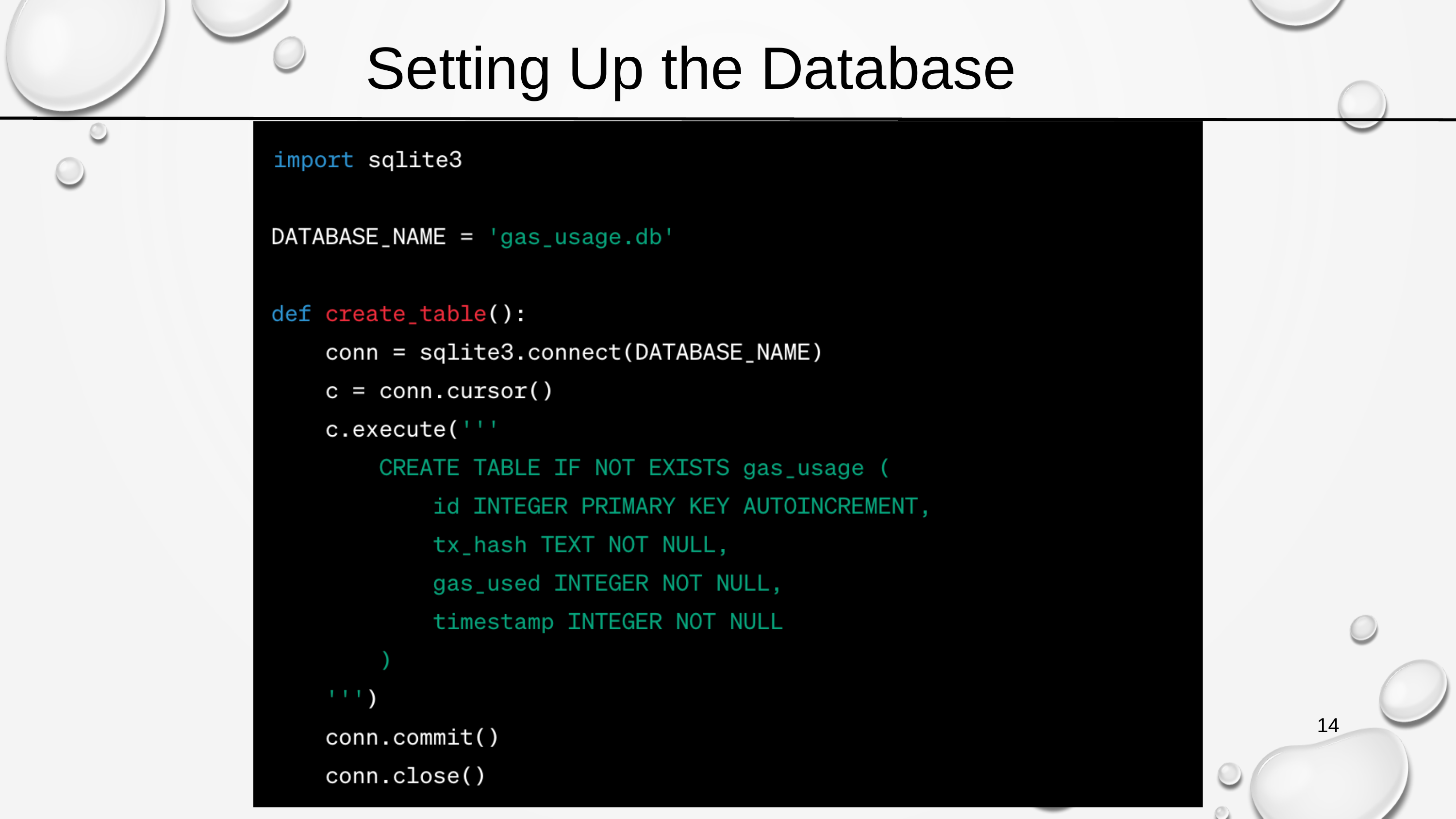

Setting Up the Database

Step 1: Initializing the Data Repository

14